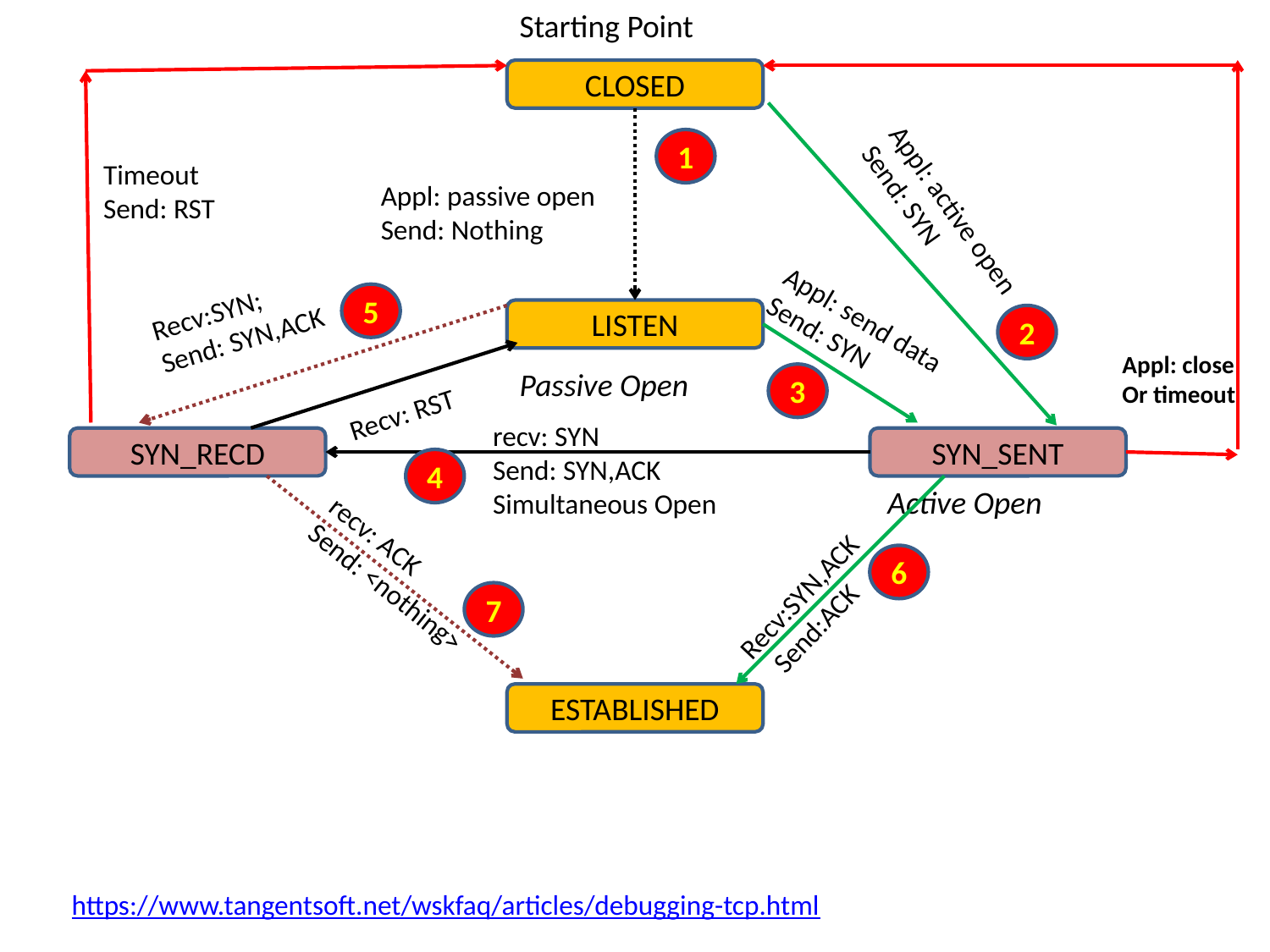

Starting Point
CLOSED
1
Timeout
Send: RST
Appl: passive open
Send: Nothing
Appl: active open
Send: SYN
Recv:SYN;
Send: SYN,ACK
5
Appl: send data
Send: SYN
LISTEN
2
Appl: close
Or timeout
Passive Open
3
Recv: RST
recv: SYN
Send: SYN,ACK
Simultaneous Open
SYN_RECD
SYN_SENT
4
Active Open
recv: ACK
Send: <nothing>
6
  Recv:SYN,ACK
    Send:ACK
7
ESTABLISHED
https://www.tangentsoft.net/wskfaq/articles/debugging-tcp.html